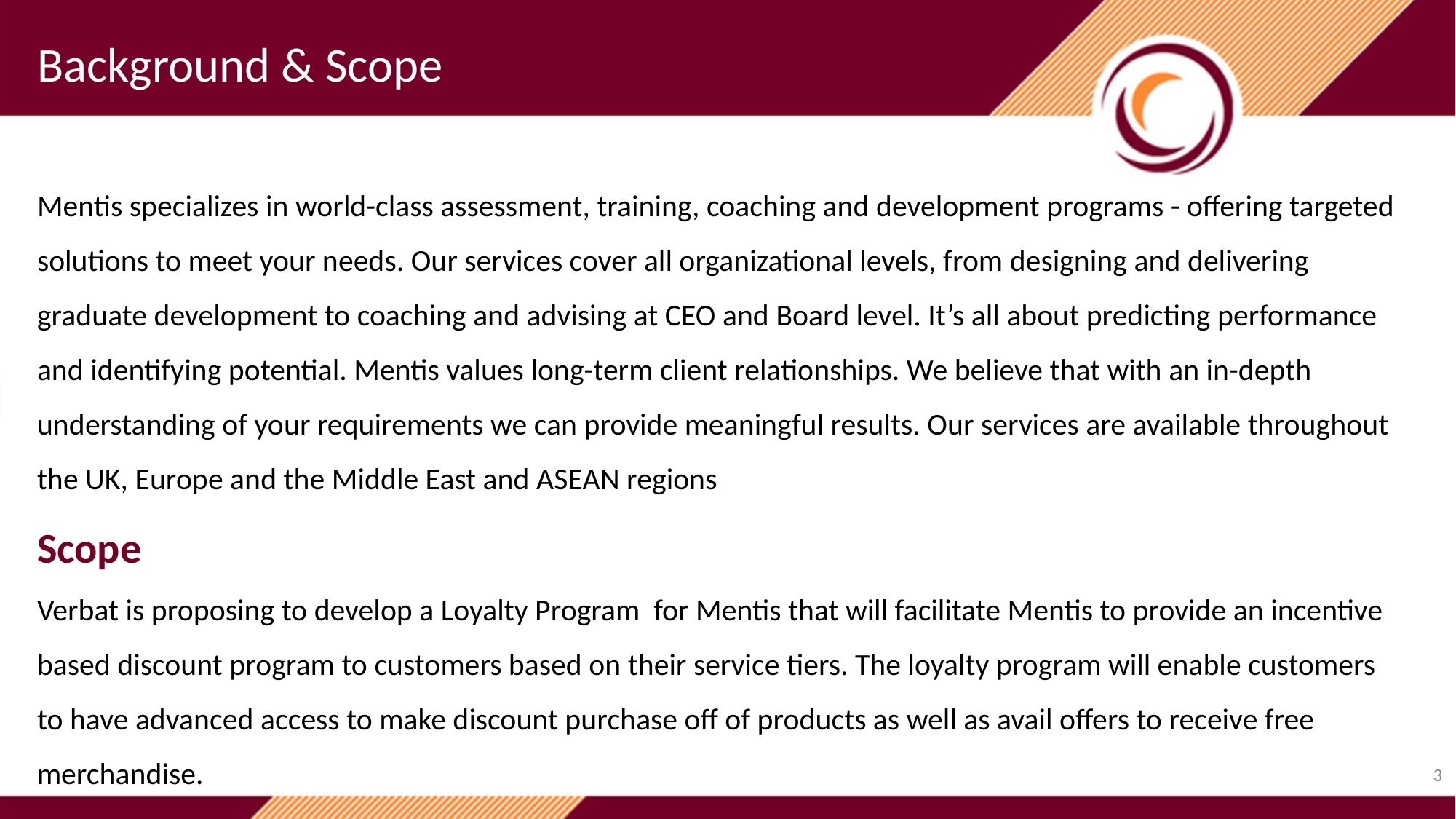

Background & Scope
Mentis specializes in world-class assessment, training, coaching and development programs - offering targeted solutions to meet your needs. Our services cover all organizational levels, from designing and delivering graduate development to coaching and advising at CEO and Board level. It’s all about predicting performance and identifying potential. Mentis values long-term client relationships. We believe that with an in-depth understanding of your requirements we can provide meaningful results. Our services are available throughout the UK, Europe and the Middle East and ASEAN regions
Scope
Verbat is proposing to develop a Loyalty Program  for Mentis that will facilitate Mentis to provide an incentive based discount program to customers based on their service tiers. The loyalty program will enable customers to have advanced access to make discount purchase off of products as well as avail offers to receive free merchandise.

3